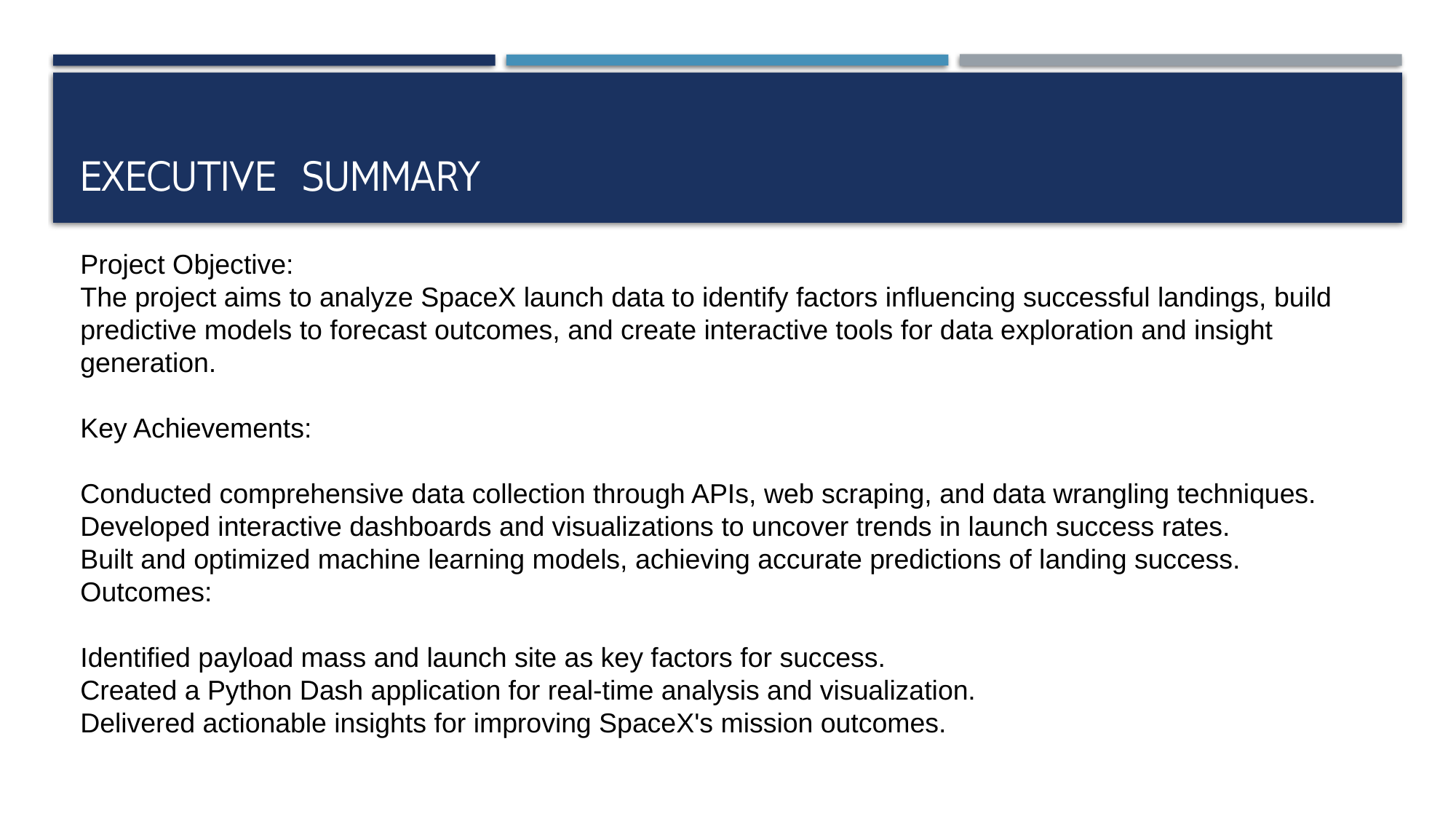

# Executive  Summary
Project Objective:
The project aims to analyze SpaceX launch data to identify factors influencing successful landings, build predictive models to forecast outcomes, and create interactive tools for data exploration and insight generation.

Key Achievements:

Conducted comprehensive data collection through APIs, web scraping, and data wrangling techniques.
Developed interactive dashboards and visualizations to uncover trends in launch success rates.
Built and optimized machine learning models, achieving accurate predictions of landing success.
Outcomes:

Identified payload mass and launch site as key factors for success.
Created a Python Dash application for real-time analysis and visualization.
Delivered actionable insights for improving SpaceX's mission outcomes.